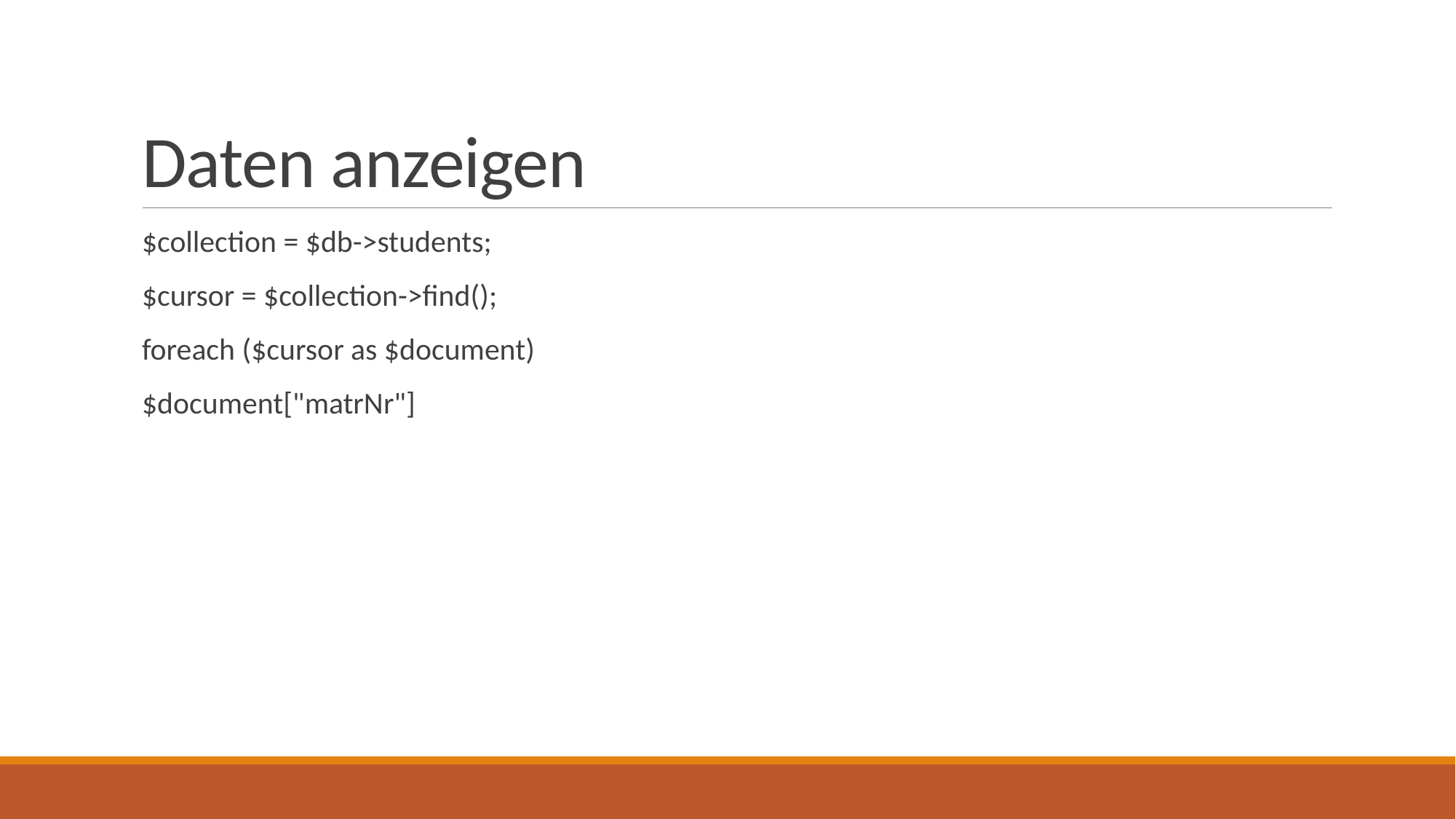

# Daten anzeigen
$collection = $db->students;
$cursor = $collection->find();
foreach ($cursor as $document)
$document["matrNr"]